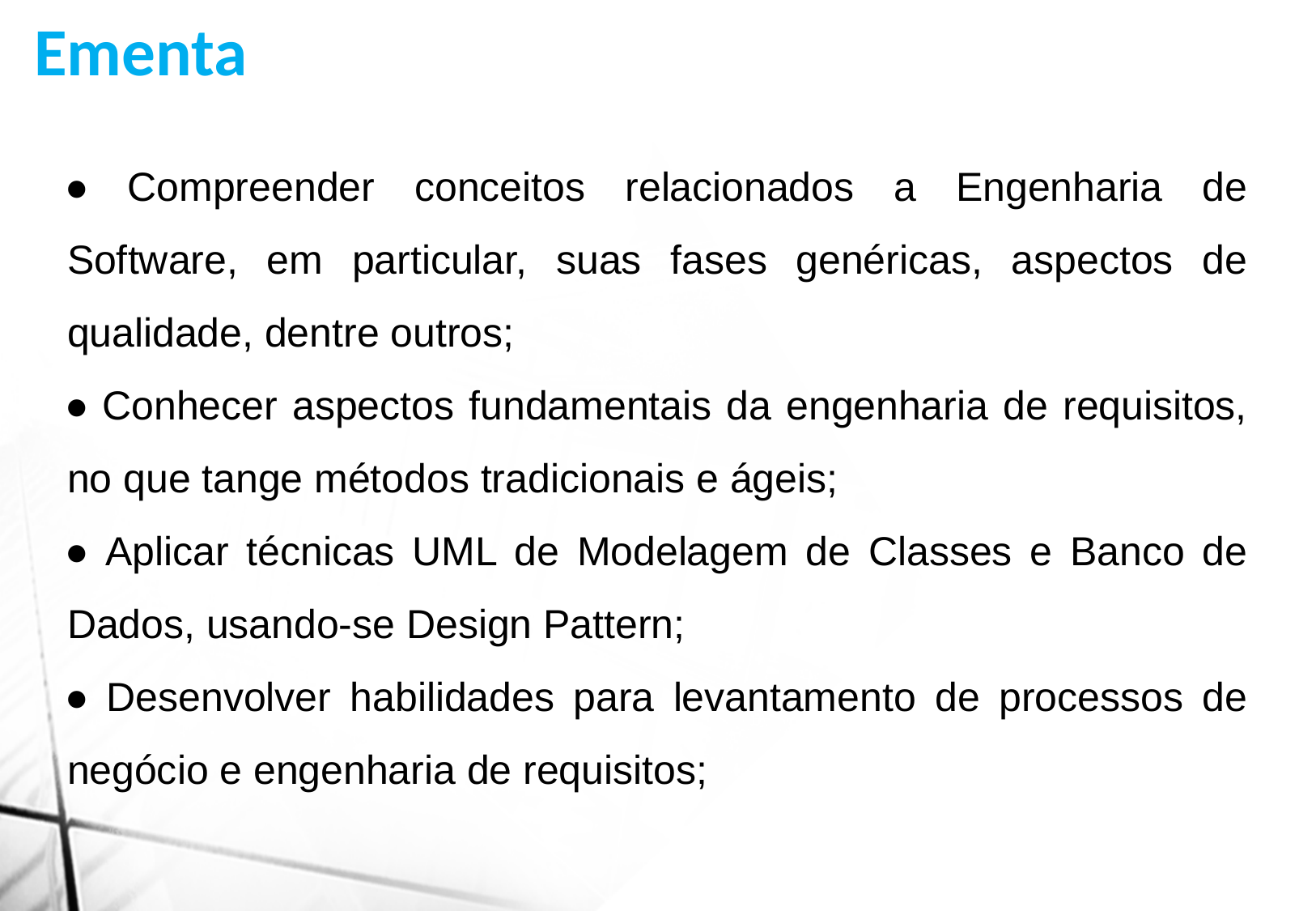

Ementa
⦁ Compreender conceitos relacionados a Engenharia de Software, em particular, suas fases genéricas, aspectos de qualidade, dentre outros;
⦁ Conhecer aspectos fundamentais da engenharia de requisitos, no que tange métodos tradicionais e ágeis;
⦁ Aplicar técnicas UML de Modelagem de Classes e Banco de Dados, usando-se Design Pattern;
⦁ Desenvolver habilidades para levantamento de processos de negócio e engenharia de requisitos;